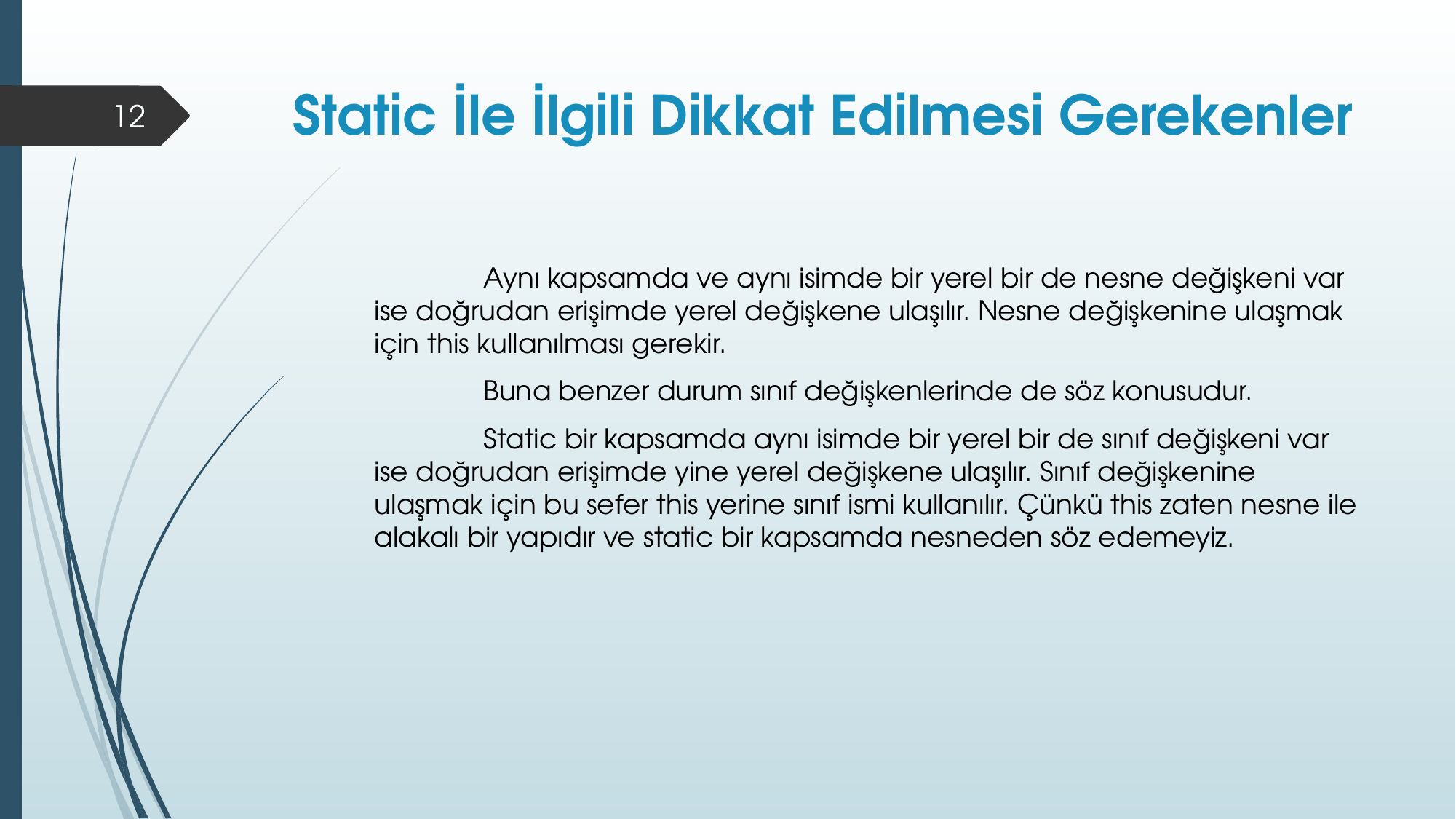

# Static İle İlgili Dikkat Edilmesi Gerekenler
12
		Aynı kapsamda ve aynı isimde bir yerel bir de nesne değişkeni var ise doğrudan erişimde yerel değişkene ulaşılır. Nesne değişkenine ulaşmak için this kullanılması gerekir.
		Buna benzer durum sınıf değişkenlerinde de söz konusudur.
		Static bir kapsamda aynı isimde bir yerel bir de sınıf değişkeni var ise doğrudan erişimde yine yerel değişkene ulaşılır. Sınıf değişkenine ulaşmak için bu sefer this yerine sınıf ismi kullanılır. Çünkü this zaten nesne ile alakalı bir yapıdır ve static bir kapsamda nesneden söz edemeyiz.